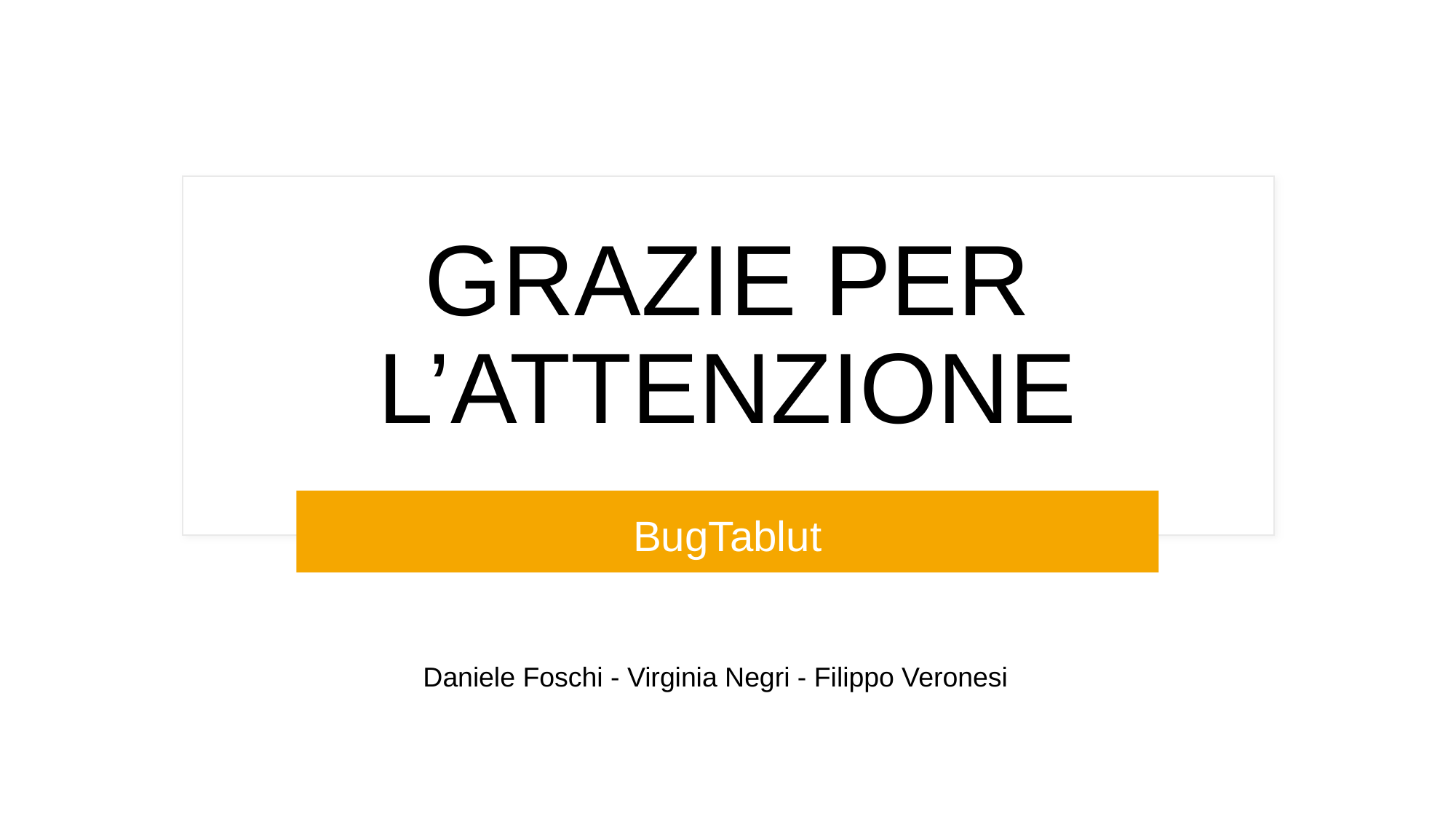

# GRAZIE PER L’ATTENZIONE
BugTablut
Daniele Foschi - Virginia Negri - Filippo Veronesi